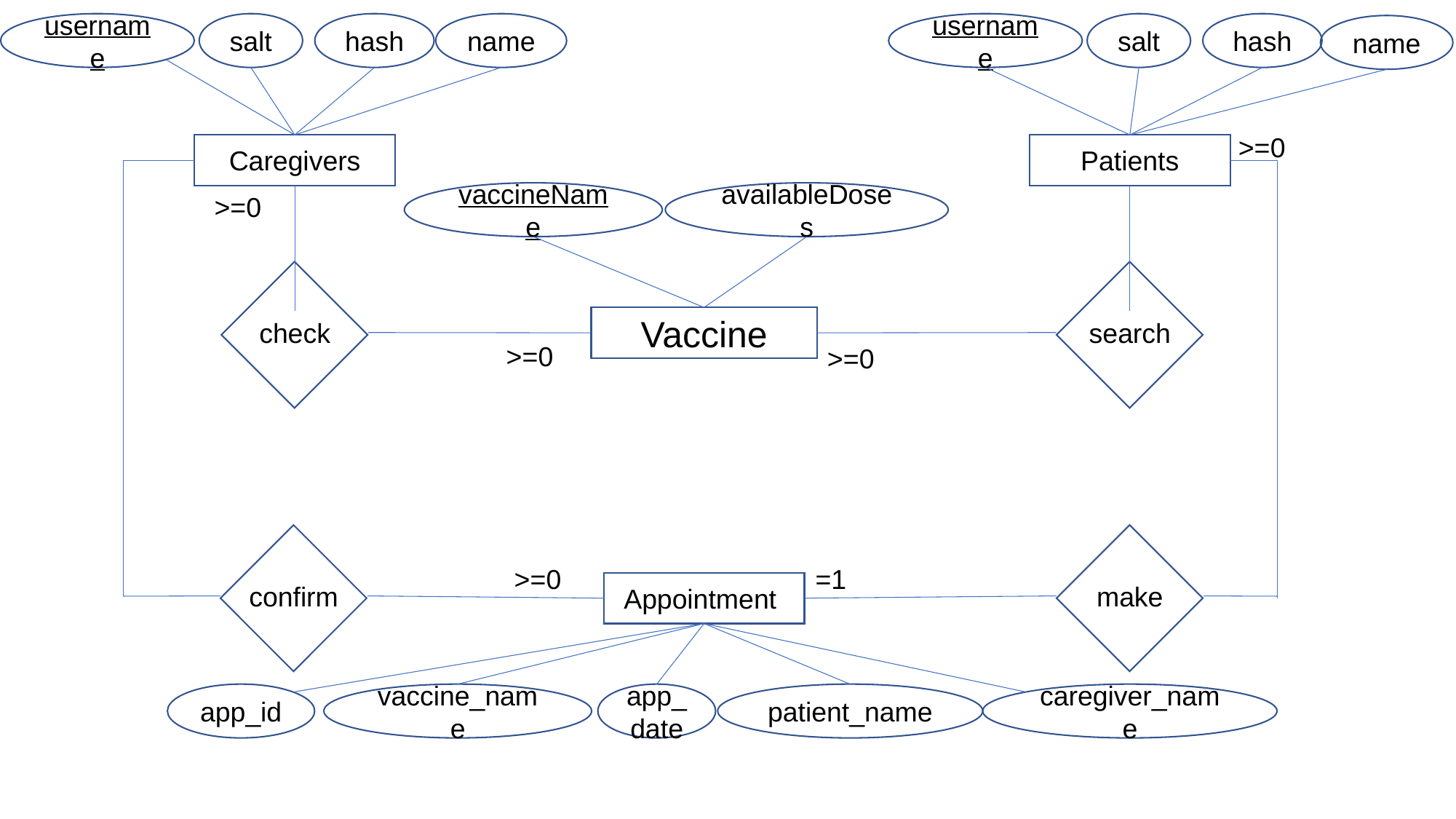

username
salt
hash
name
username
salt
hash
name
>=0
Caregivers
Patients
vaccineName
availableDoses
>=0

check

search
Vaccine
>=0
>=0

confirm

make
>=0
=1
Appointment
app_id
vaccine_name
app_date
patient_name
caregiver_name